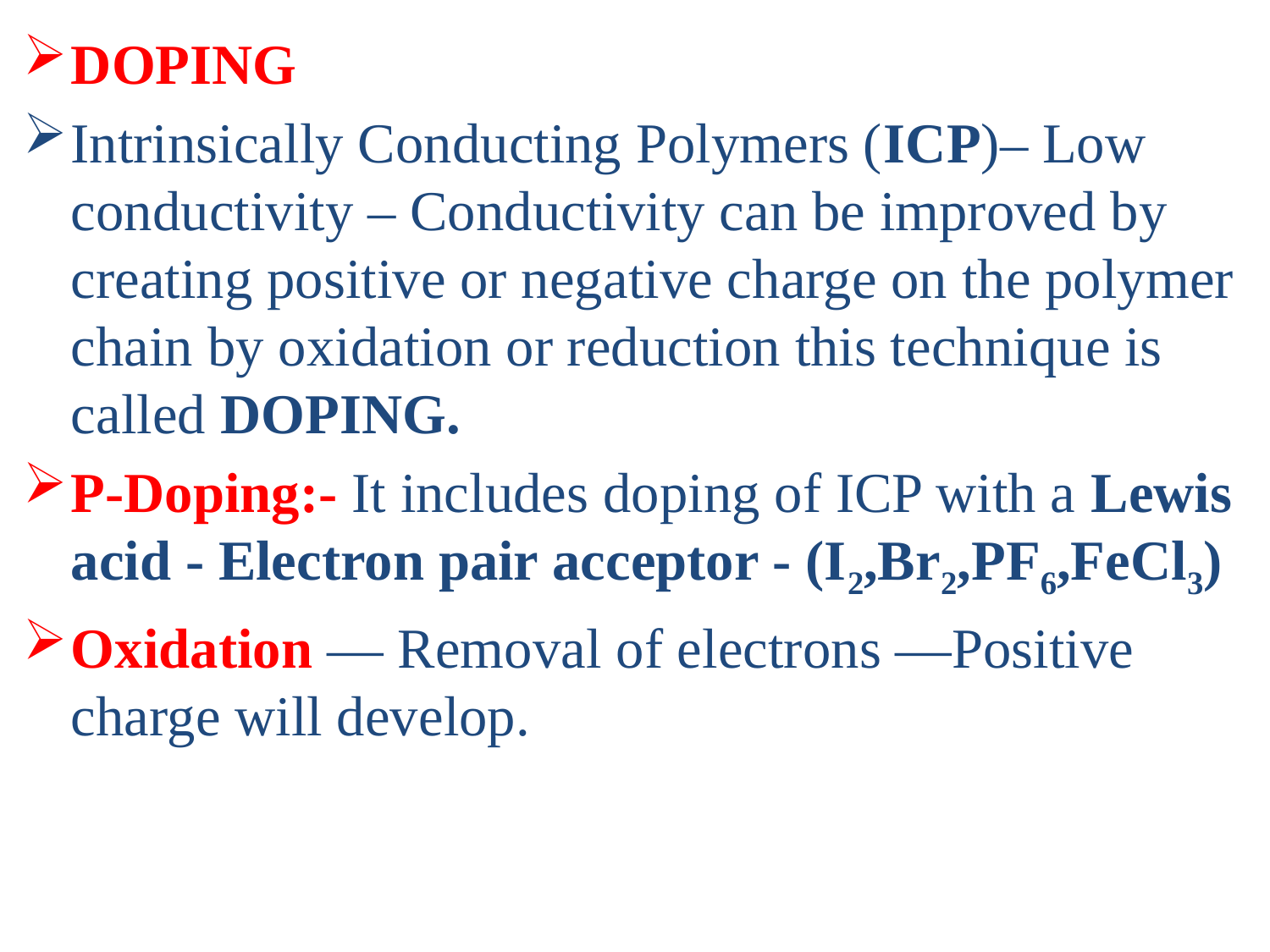

DOPING
Intrinsically Conducting Polymers (ICP)– Low conductivity – Conductivity can be improved by creating positive or negative charge on the polymer chain by oxidation or reduction this technique is called DOPING.
P-Doping:- It includes doping of ICP with a Lewis acid - Electron pair acceptor - (I2,Br2,PF6,FeCl3)
Oxidation — Removal of electrons —Positive charge will develop.